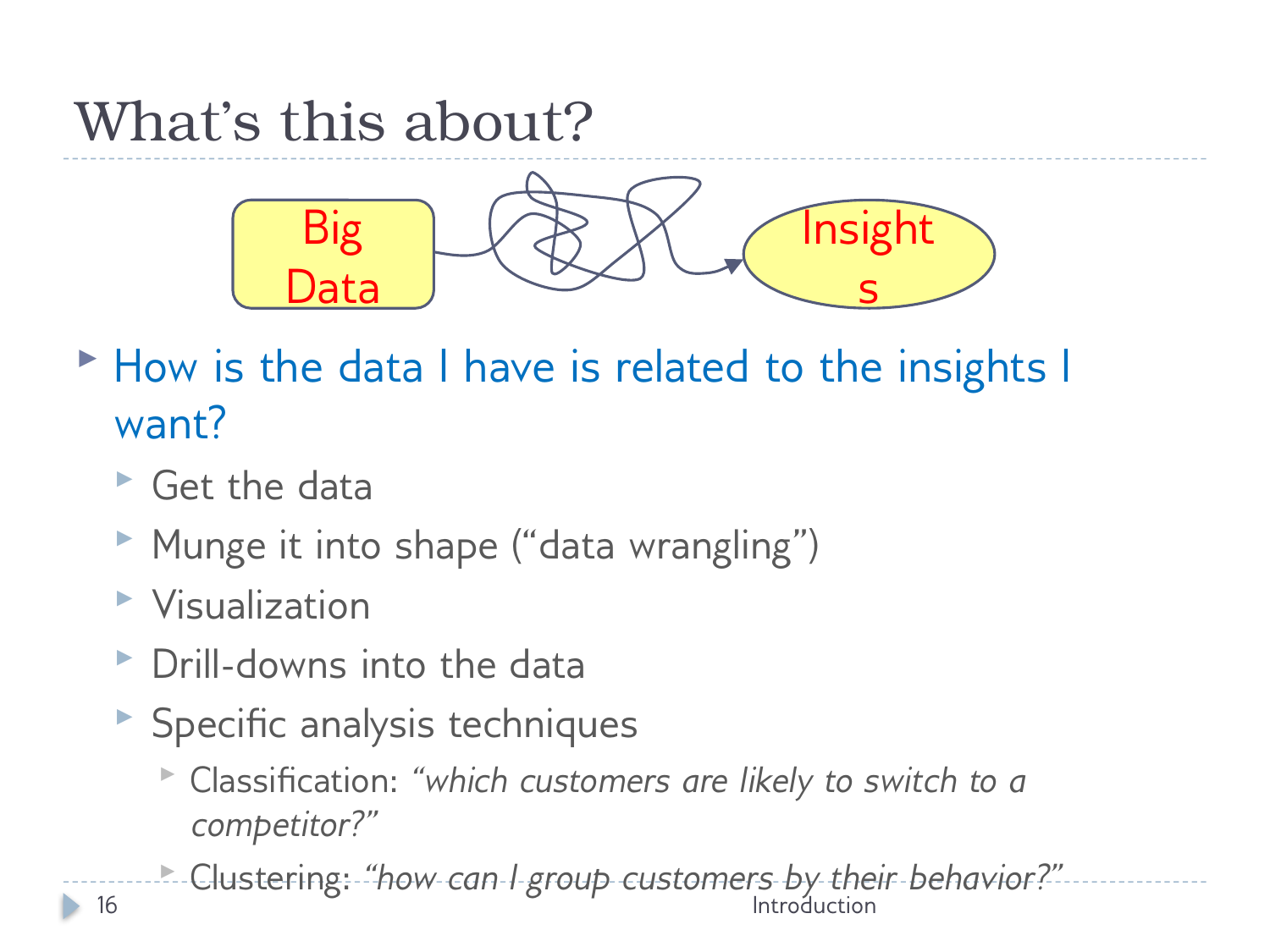

# What’s this about?

Big Data
Insights
How is the data I have is related to the insights I want?
Get the data
Munge it into shape (“data wrangling”)
Visualization
Drill-downs into the data
Specific analysis techniques
Classification: “which customers are likely to switch to a competitor?”
Clustering: “how can I group customers by their behavior?”
16
Introduction